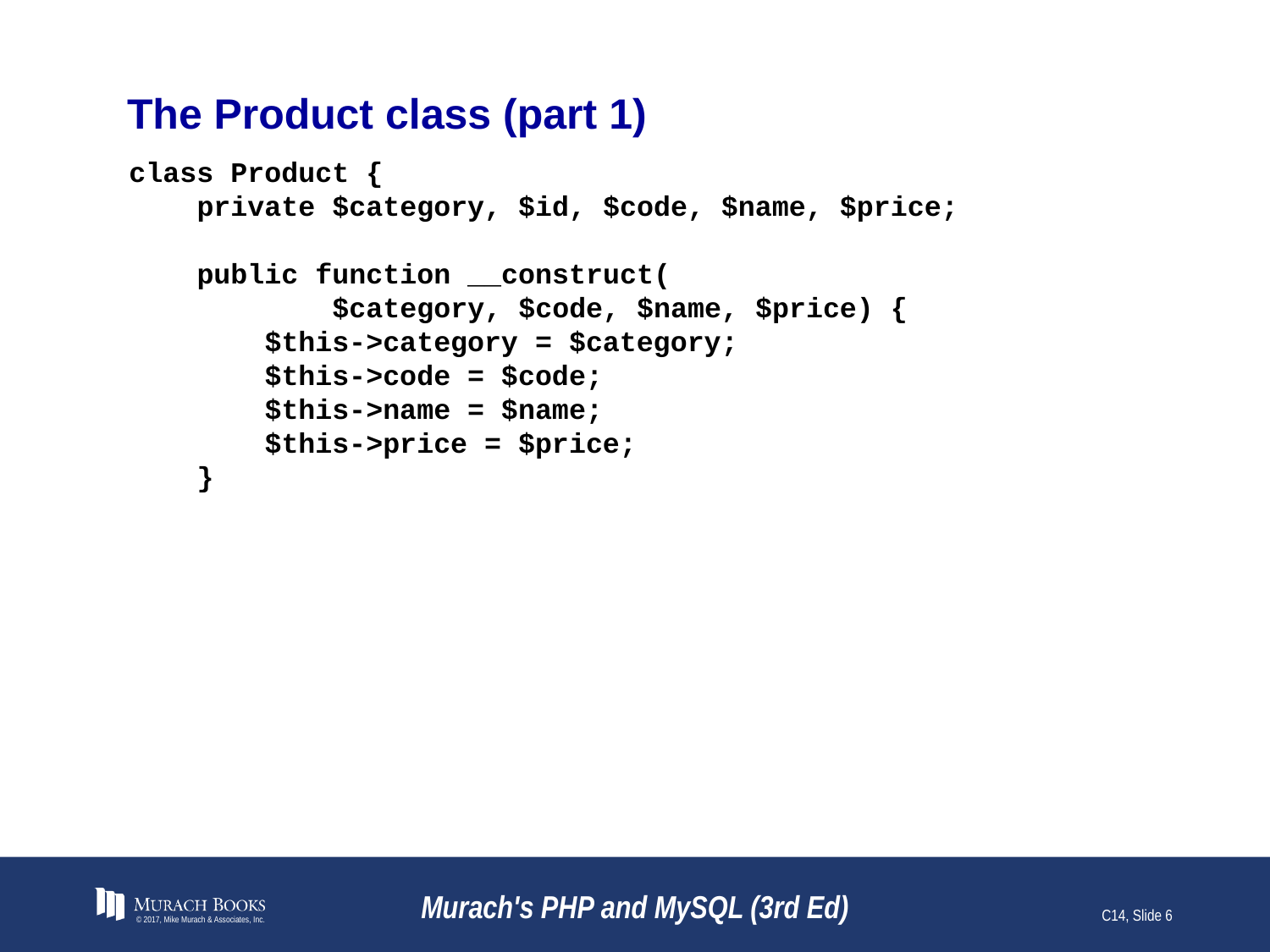

# The Product class (part 1)
class Product {
    private $category, $id, $code, $name, $price;

    public function __construct(
            $category, $code, $name, $price) {
        $this->category = $category;
        $this->code = $code;
        $this->name = $name;
        $this->price = $price;
    }

© 2017, Mike Murach & Associates, Inc.
Murach's PHP and MySQL (3rd Ed)

C14, Slide 6